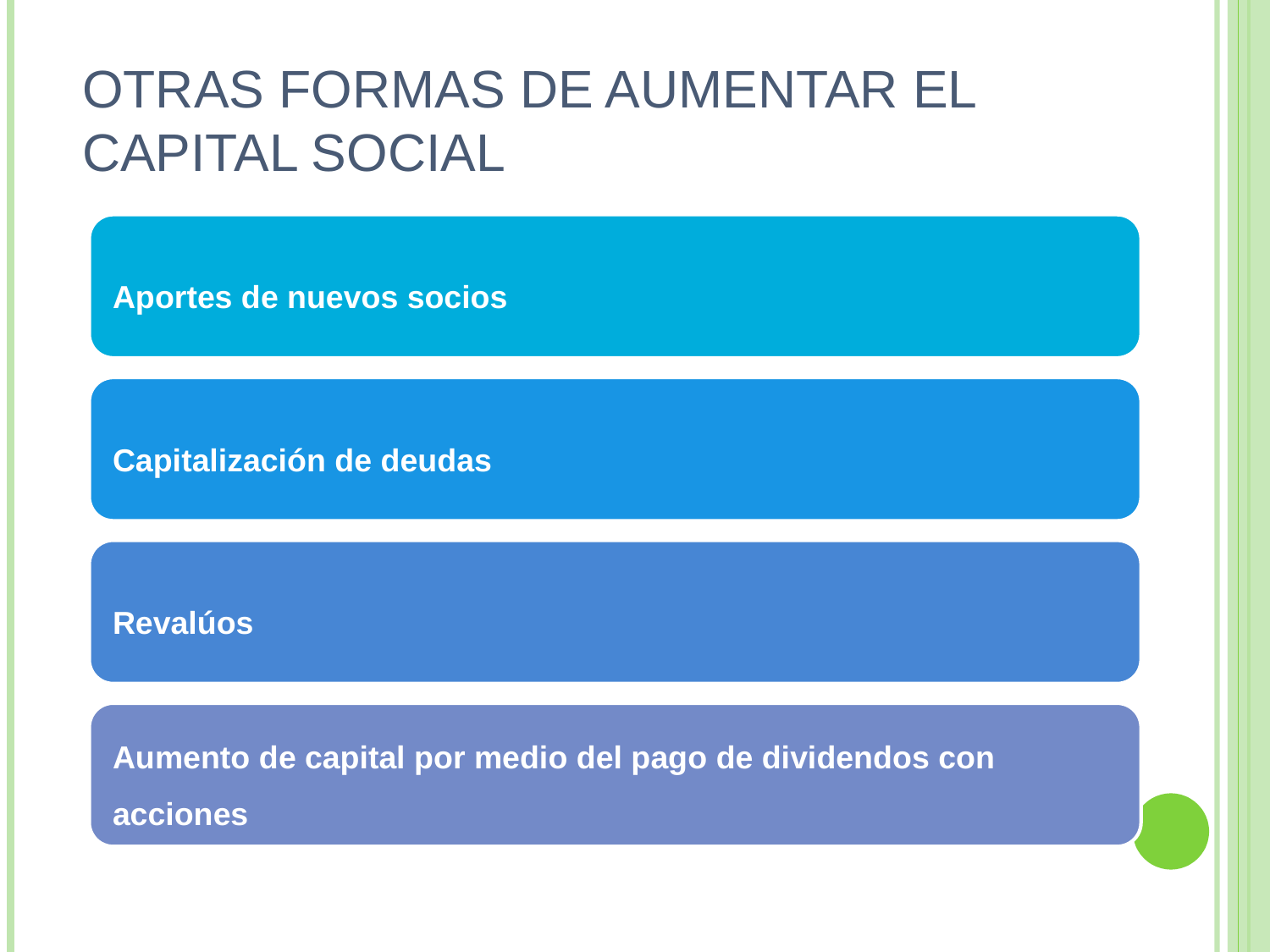

# OTRAS FORMAS DE AUMENTAR EL CAPITAL SOCIAL
Aportes de nuevos socios
Capitalización de deudas
Revalúos
Aumento de capital por medio del pago de dividendos con acciones